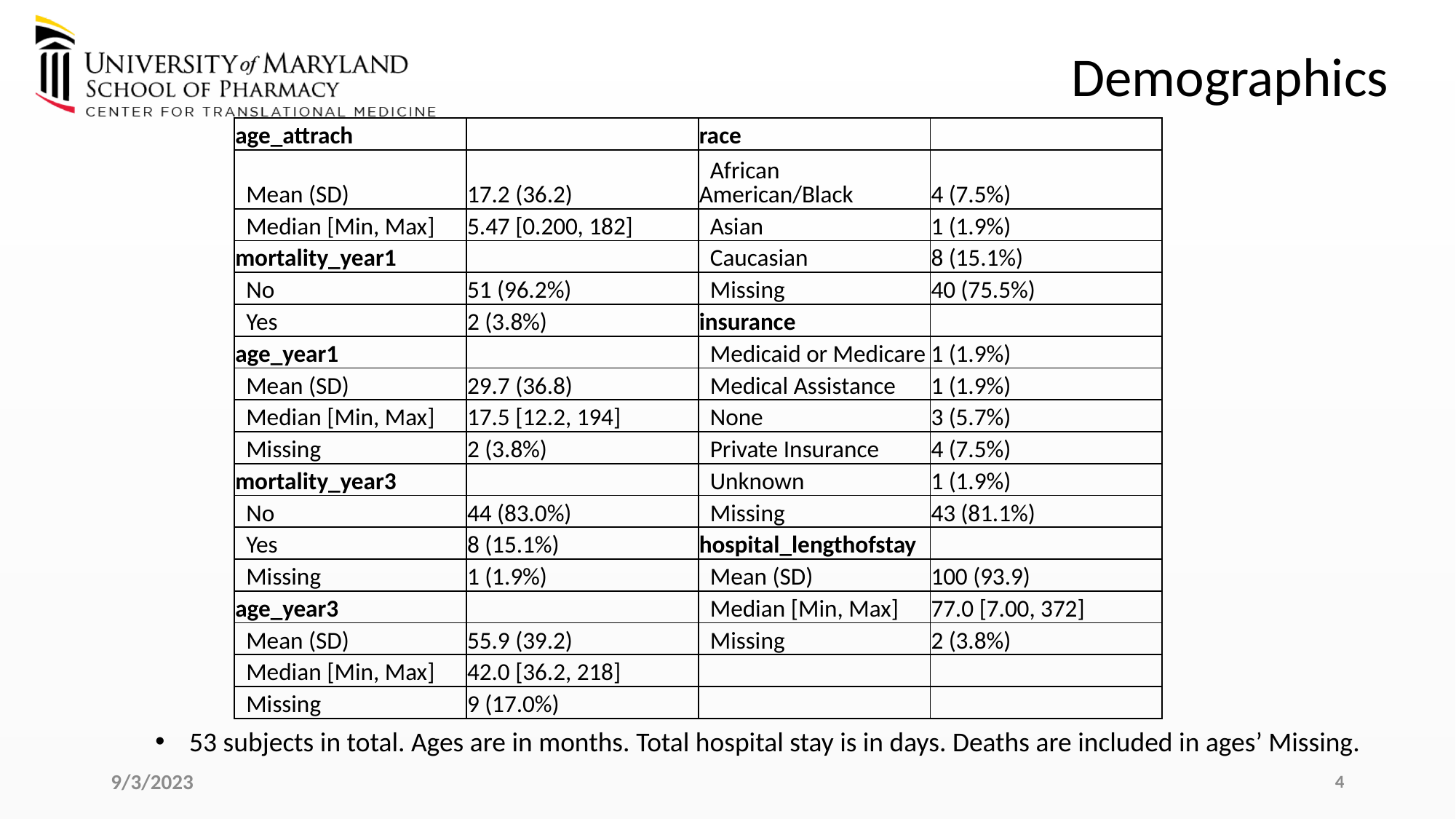

# Demographics
| age\_attrach |  | race |  |
| --- | --- | --- | --- |
| Mean (SD) | 17.2 (36.2) | African American/Black | 4 (7.5%) |
| Median [Min, Max] | 5.47 [0.200, 182] | Asian | 1 (1.9%) |
| mortality\_year1 |  | Caucasian | 8 (15.1%) |
| No | 51 (96.2%) | Missing | 40 (75.5%) |
| Yes | 2 (3.8%) | insurance |  |
| age\_year1 |  | Medicaid or Medicare | 1 (1.9%) |
| Mean (SD) | 29.7 (36.8) | Medical Assistance | 1 (1.9%) |
| Median [Min, Max] | 17.5 [12.2, 194] | None | 3 (5.7%) |
| Missing | 2 (3.8%) | Private Insurance | 4 (7.5%) |
| mortality\_year3 |  | Unknown | 1 (1.9%) |
| No | 44 (83.0%) | Missing | 43 (81.1%) |
| Yes | 8 (15.1%) | hospital\_lengthofstay |  |
| Missing | 1 (1.9%) | Mean (SD) | 100 (93.9) |
| age\_year3 |  | Median [Min, Max] | 77.0 [7.00, 372] |
| Mean (SD) | 55.9 (39.2) | Missing | 2 (3.8%) |
| Median [Min, Max] | 42.0 [36.2, 218] |  |  |
| Missing | 9 (17.0%) |  |  |
53 subjects in total. Ages are in months. Total hospital stay is in days. Deaths are included in ages’ Missing.
9/3/2023
4